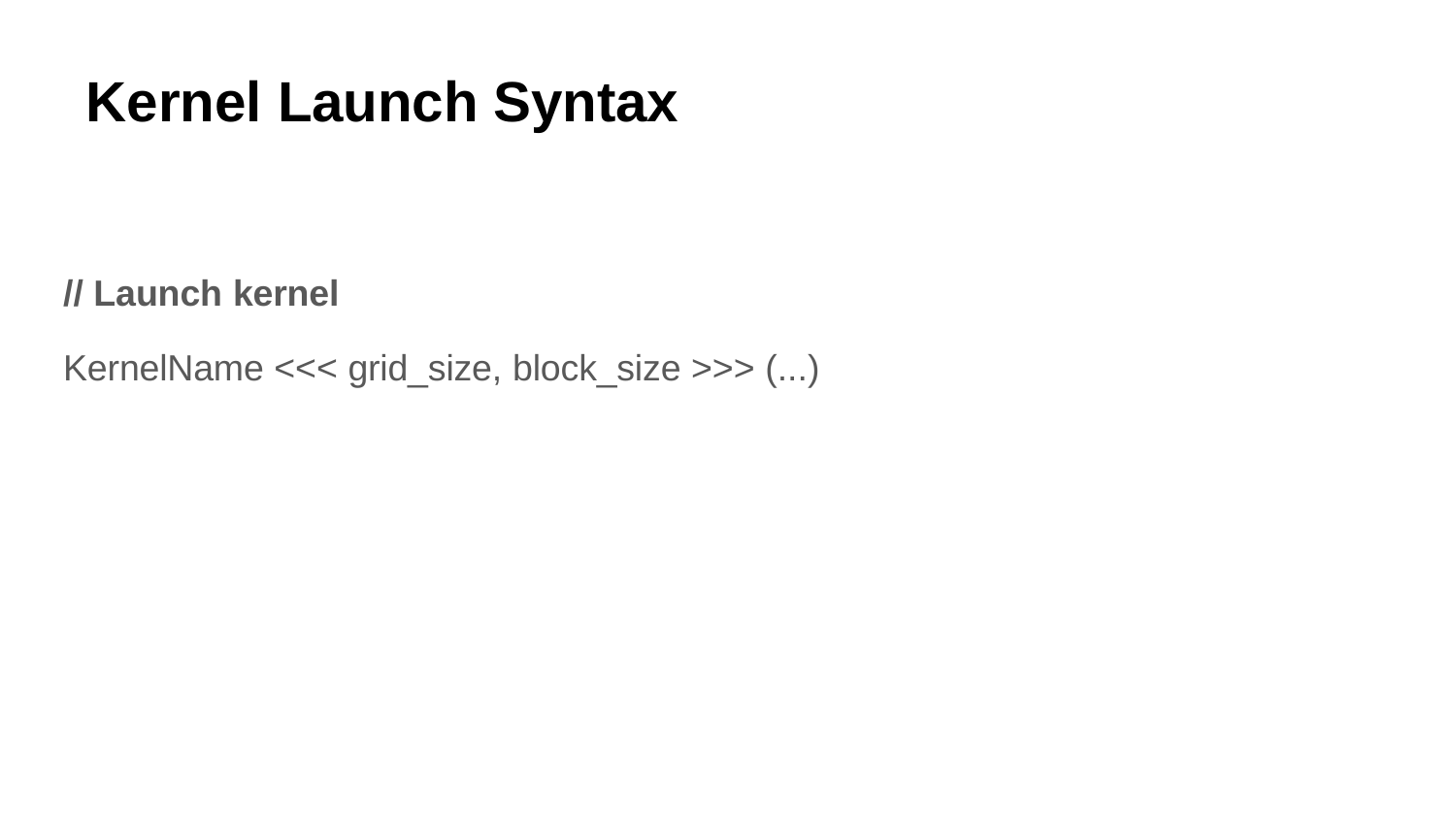

# Kernel Launch Syntax
// Launch kernel
KernelName <<< grid_size, block_size >>> (...)